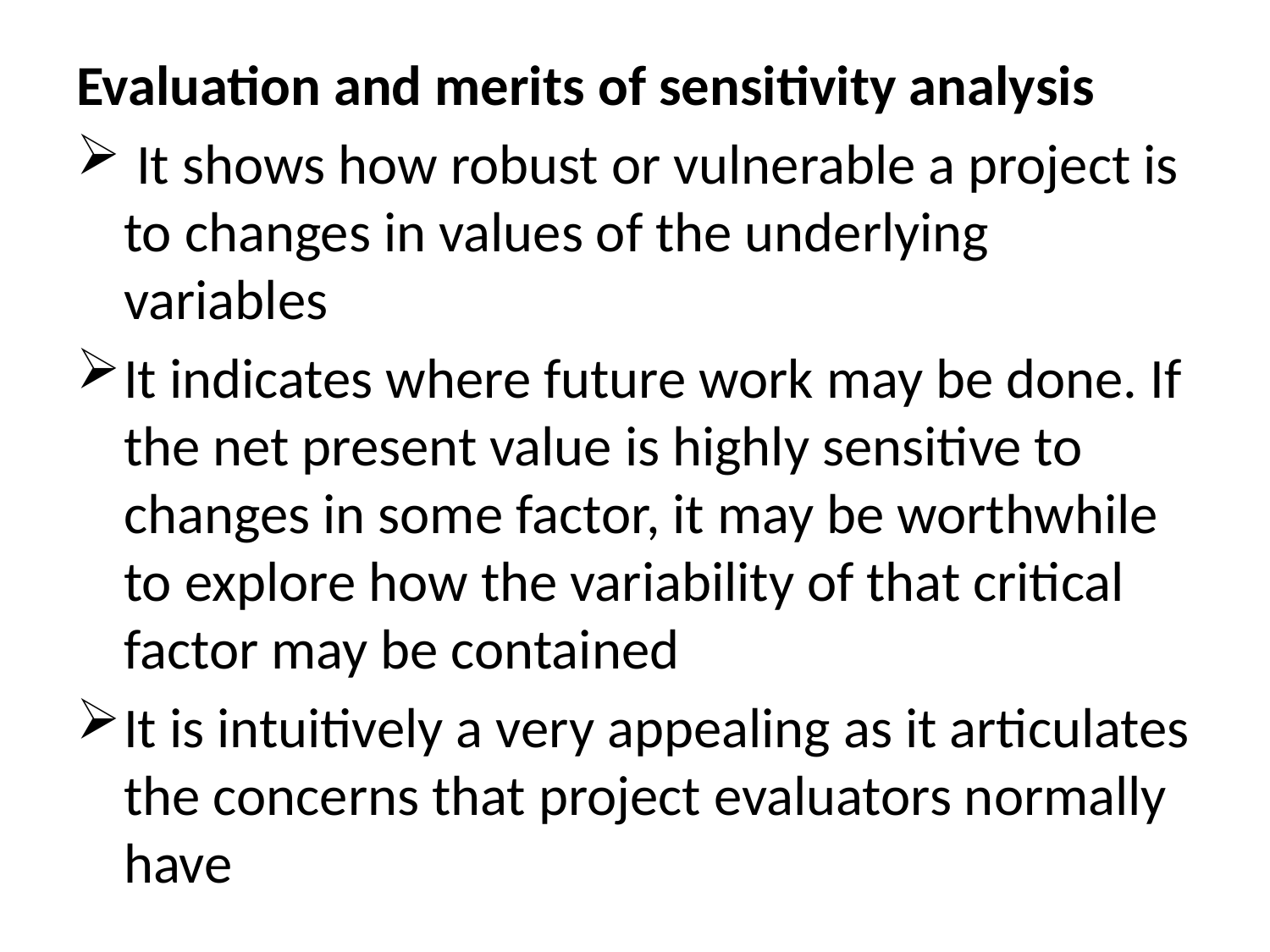

Evaluation and merits of sensitivity analysis
 It shows how robust or vulnerable a project is to changes in values of the underlying variables
It indicates where future work may be done. If the net present value is highly sensitive to changes in some factor, it may be worthwhile to explore how the variability of that critical factor may be contained
It is intuitively a very appealing as it articulates the concerns that project evaluators normally have